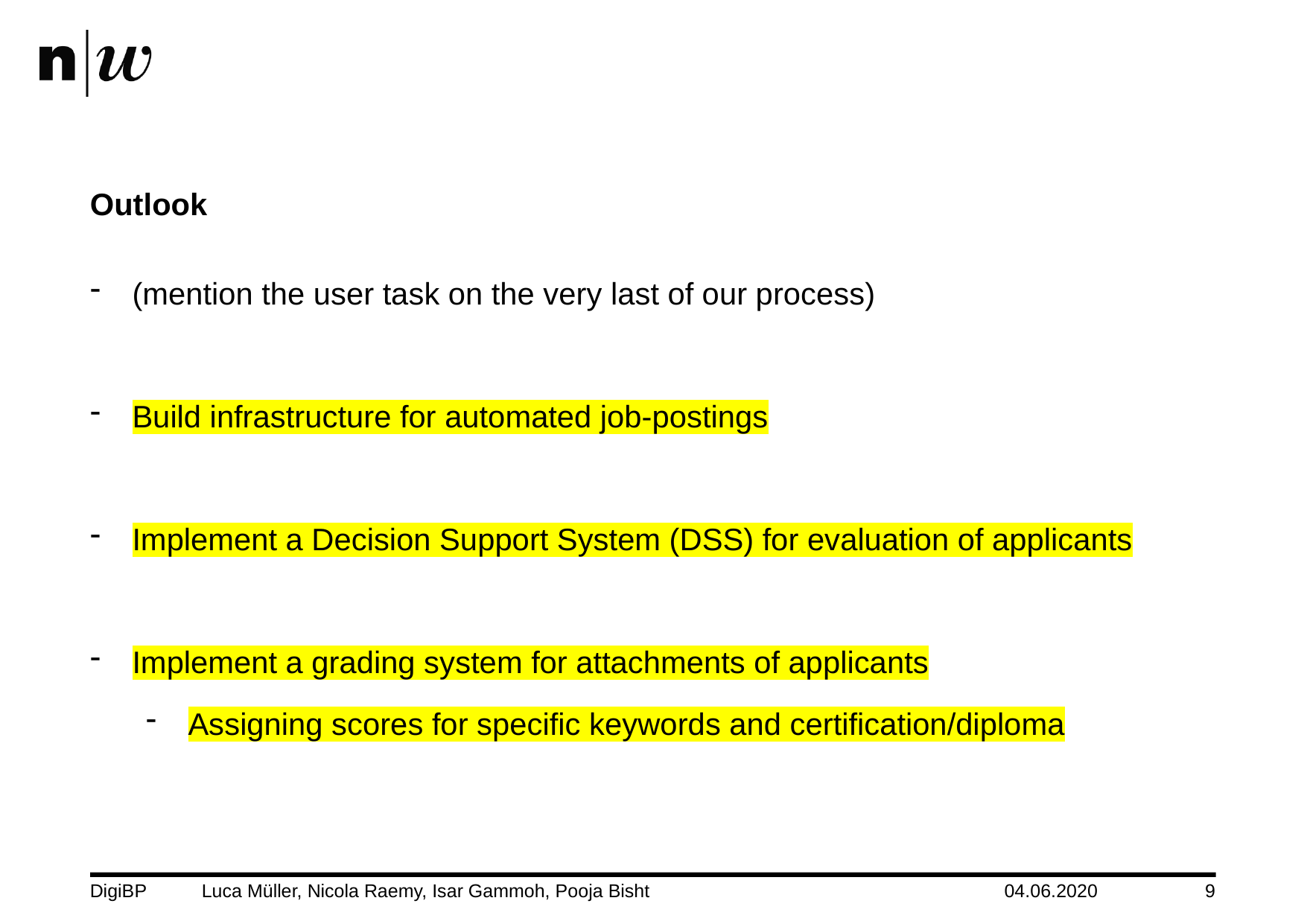

Outlook
(mention the user task on the very last of our process)

Build infrastructure for automated job-postings

Implement a Decision Support System (DSS) for evaluation of applicants

Implement a grading system for attachments of applicants
Assigning scores for specific keywords and certification/diploma

DigiBP	Luca Müller, Nicola Raemy, Isar Gammoh, Pooja Bisht
04.06.2020
9